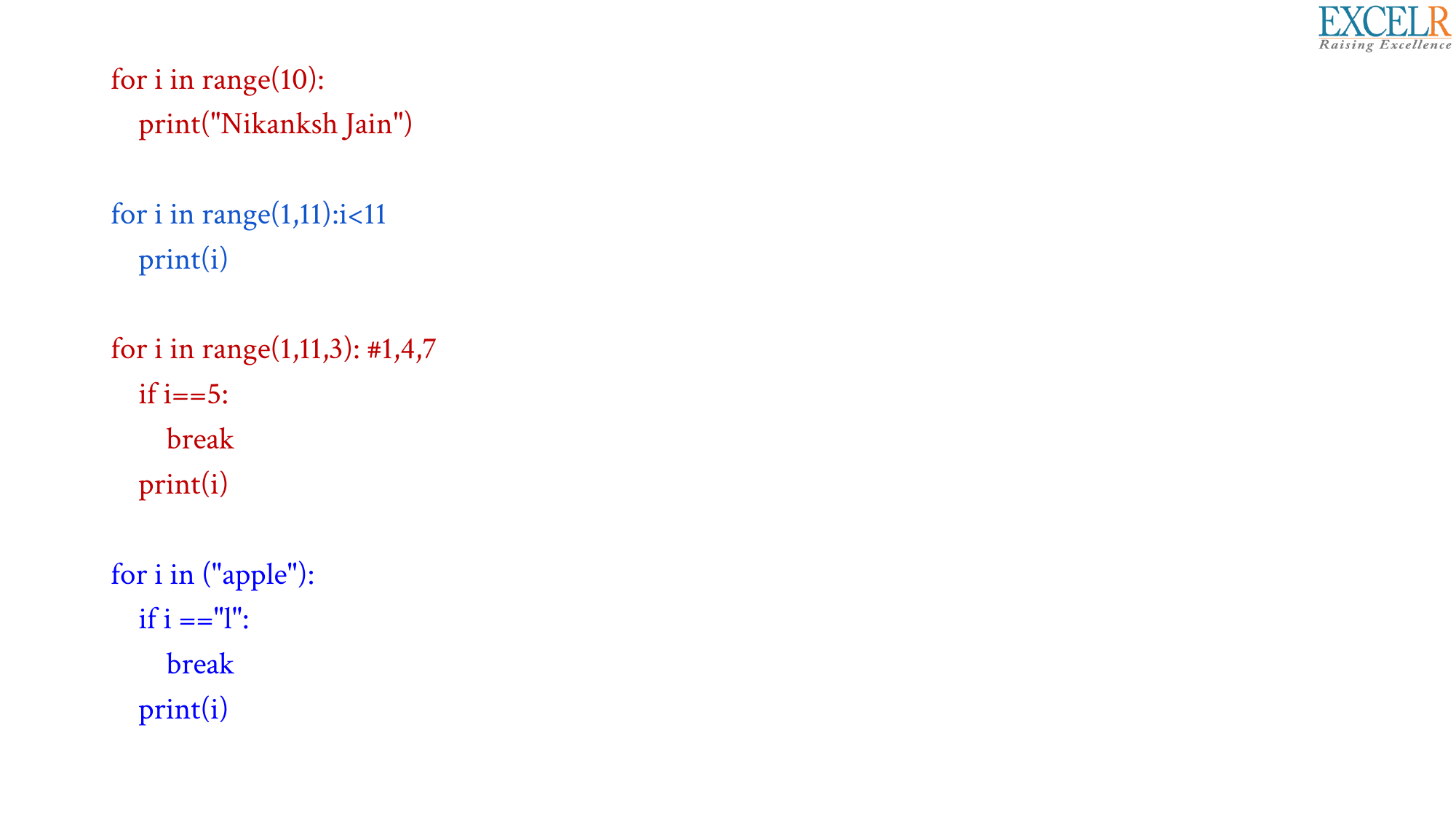

for i in range(10):
    print("Nikanksh Jain")

for i in range(1,11):i<11
    print(i)

for i in range(1,11,3): #1,4,7
    if i==5:
        break
    print(i)

for i in ("apple"):
    if i =="l":
        break
    print(i)